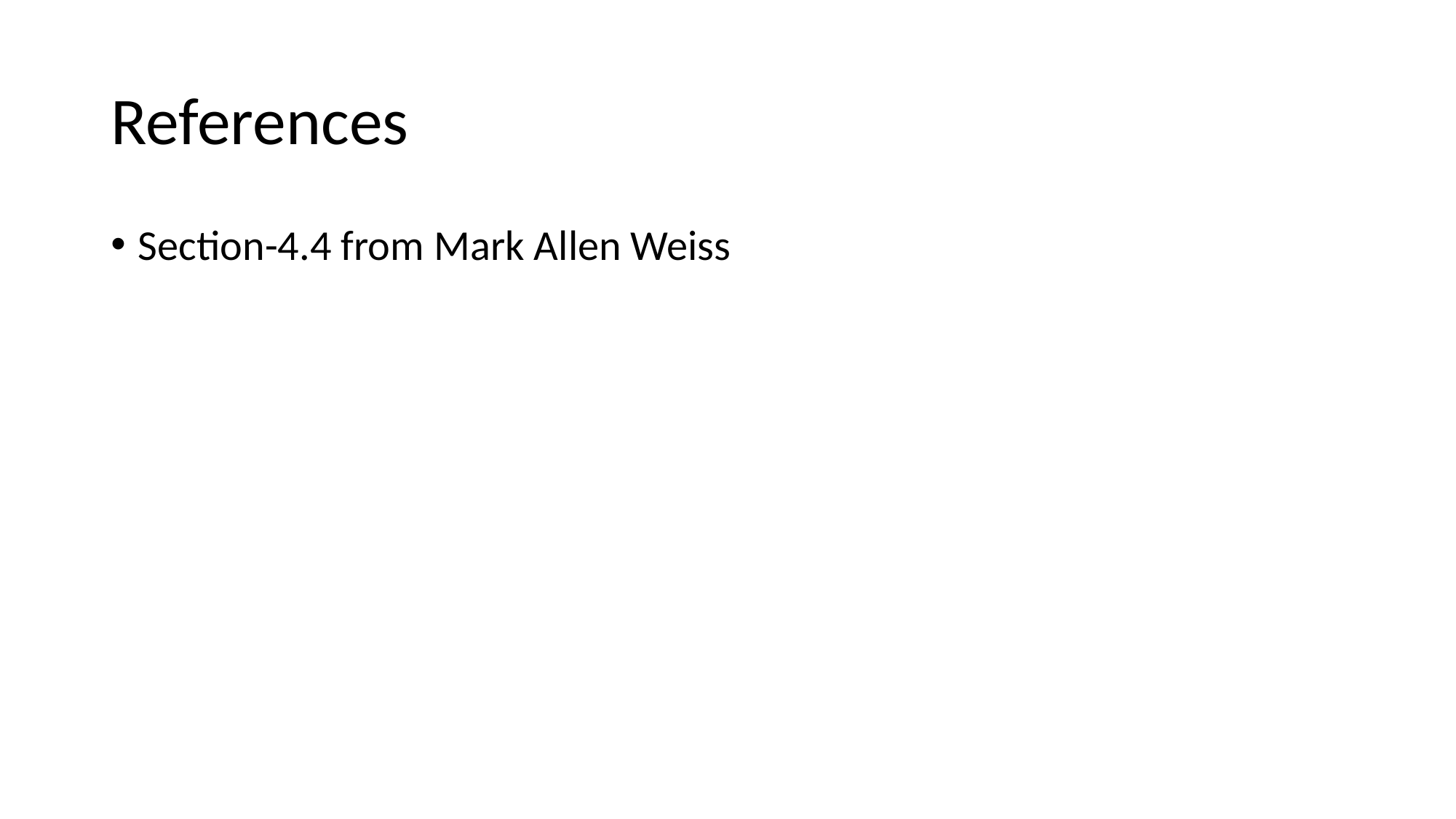

# References
Section-4.4 from Mark Allen Weiss